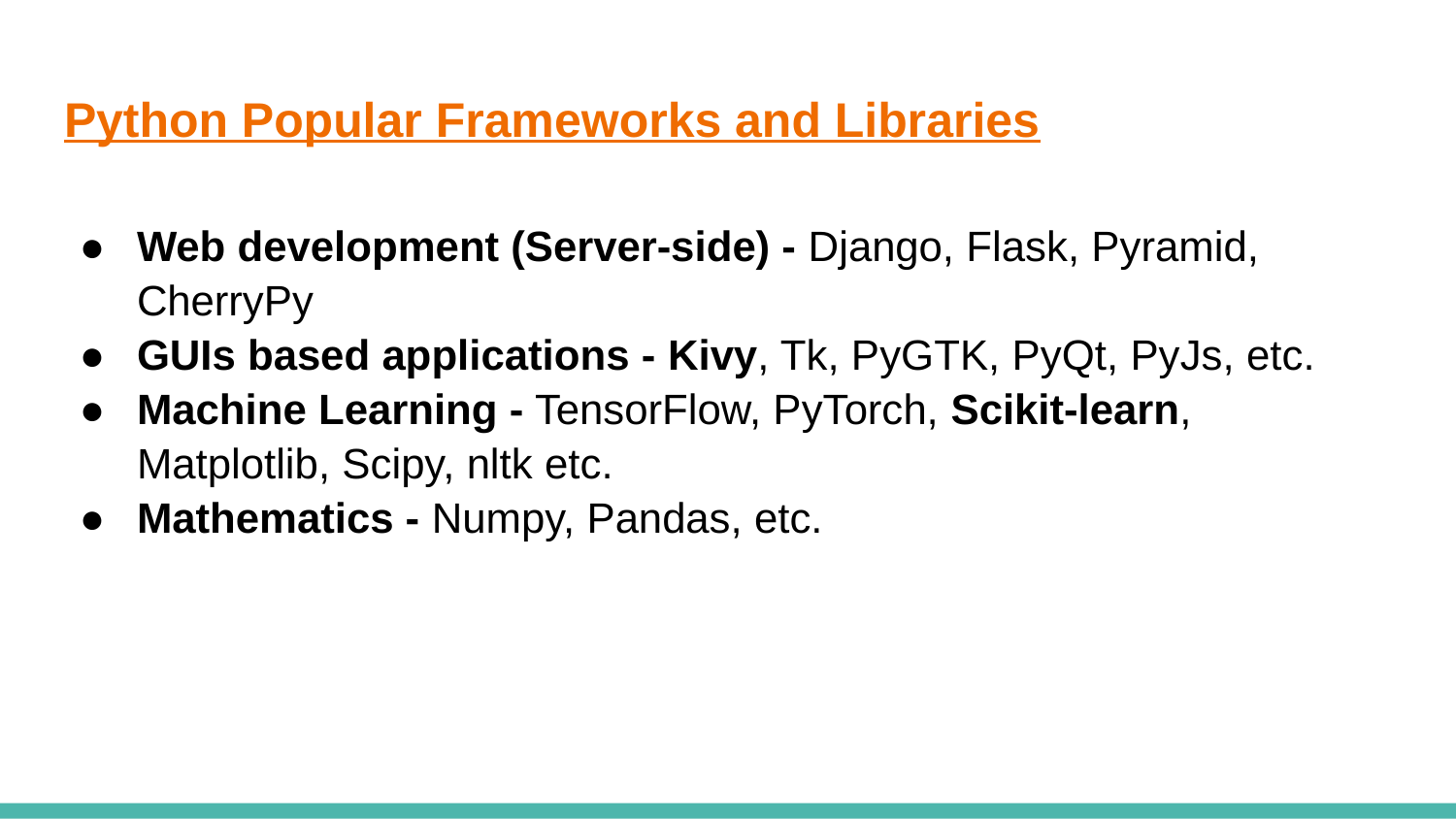

# Python Popular Frameworks and Libraries
Web development (Server-side) - Django, Flask, Pyramid, CherryPy
GUIs based applications - Kivy, Tk, PyGTK, PyQt, PyJs, etc.
Machine Learning - TensorFlow, PyTorch, Scikit-learn, Matplotlib, Scipy, nltk etc.
Mathematics - Numpy, Pandas, etc.